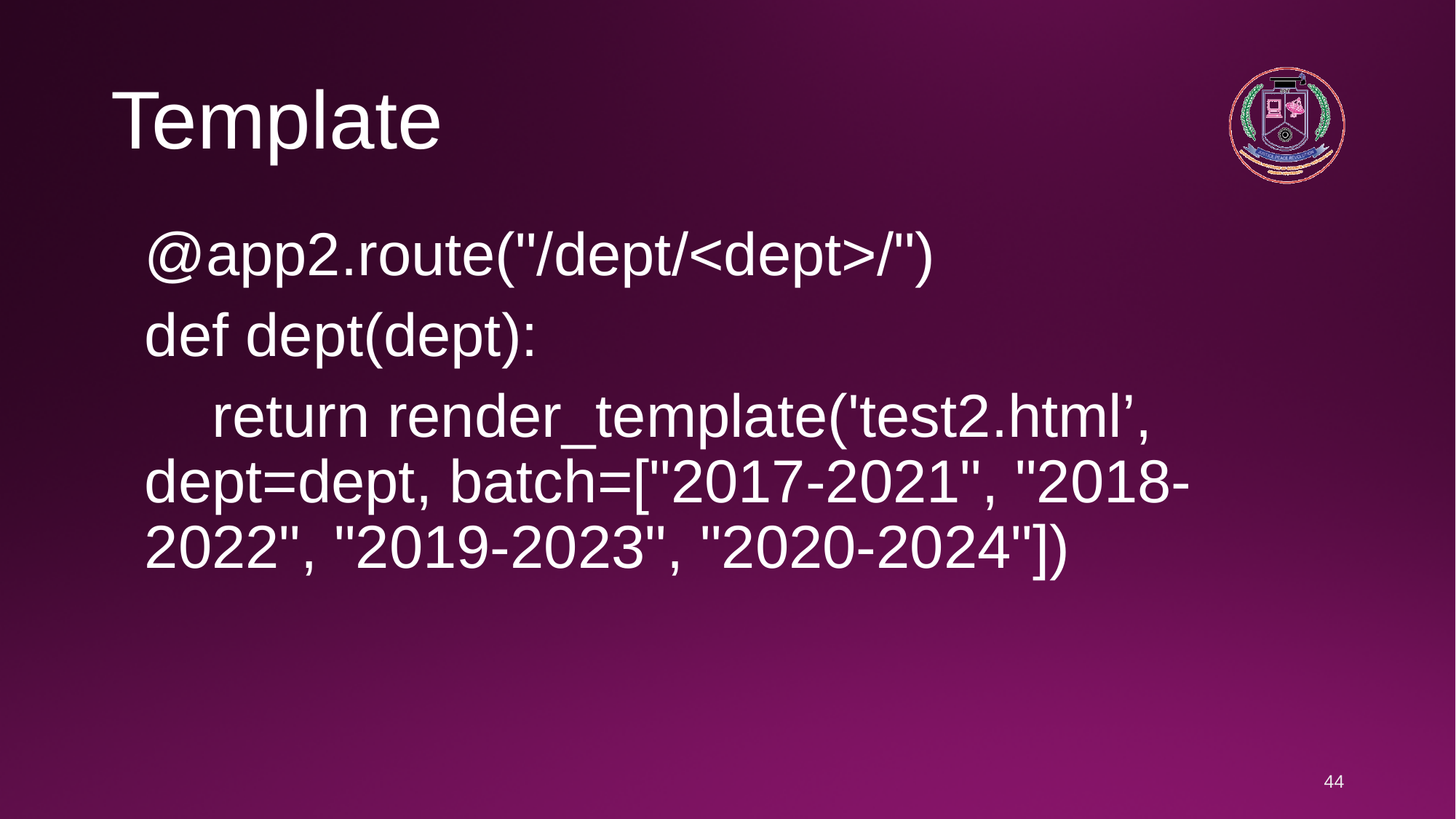

# Template
@app2.route("/dept/<dept>/")
def dept(dept):
    return render_template('test2.html’, dept=dept, batch=["2017-2021", "2018-2022", "2019-2023", "2020-2024"])

44